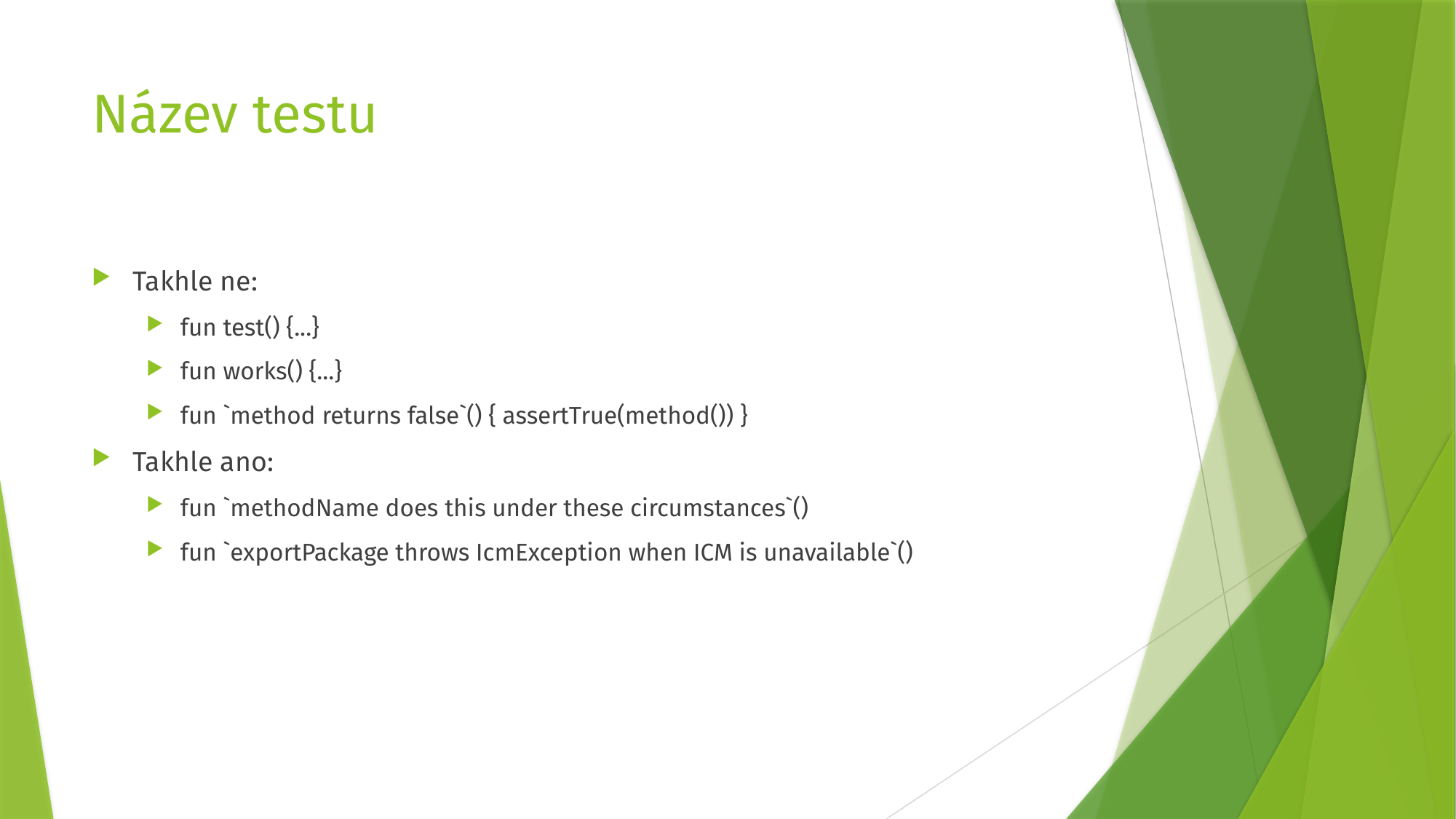

# Název testu
Takhle ne:
fun test() {...}
fun works() {...}
fun `method returns false`() { assertTrue(method()) }
Takhle ano:
fun `methodName does this under these circumstances`()
fun `exportPackage throws IcmException when ICM is unavailable`()